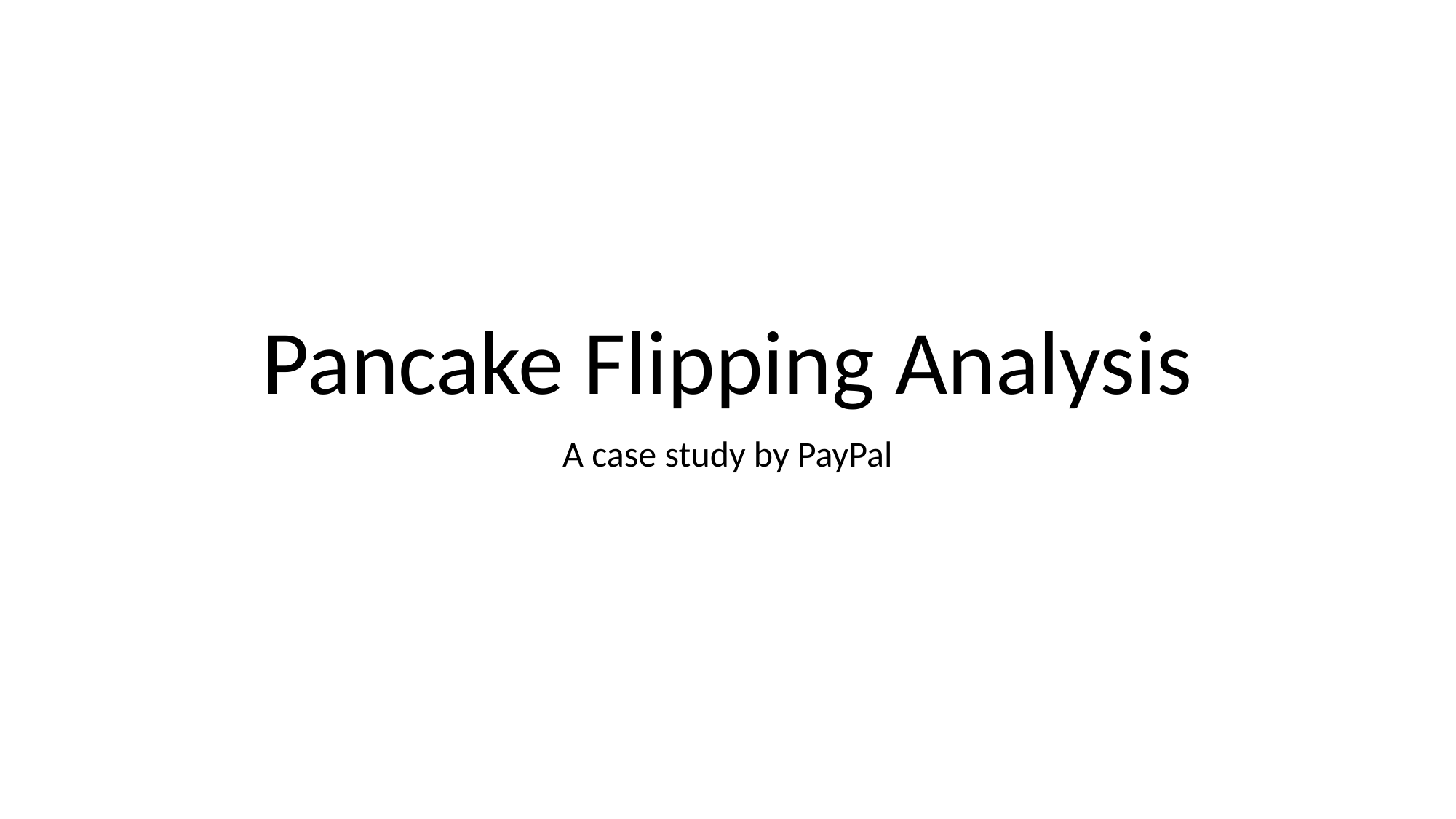

# Pancake Flipping Analysis
A case study by PayPal